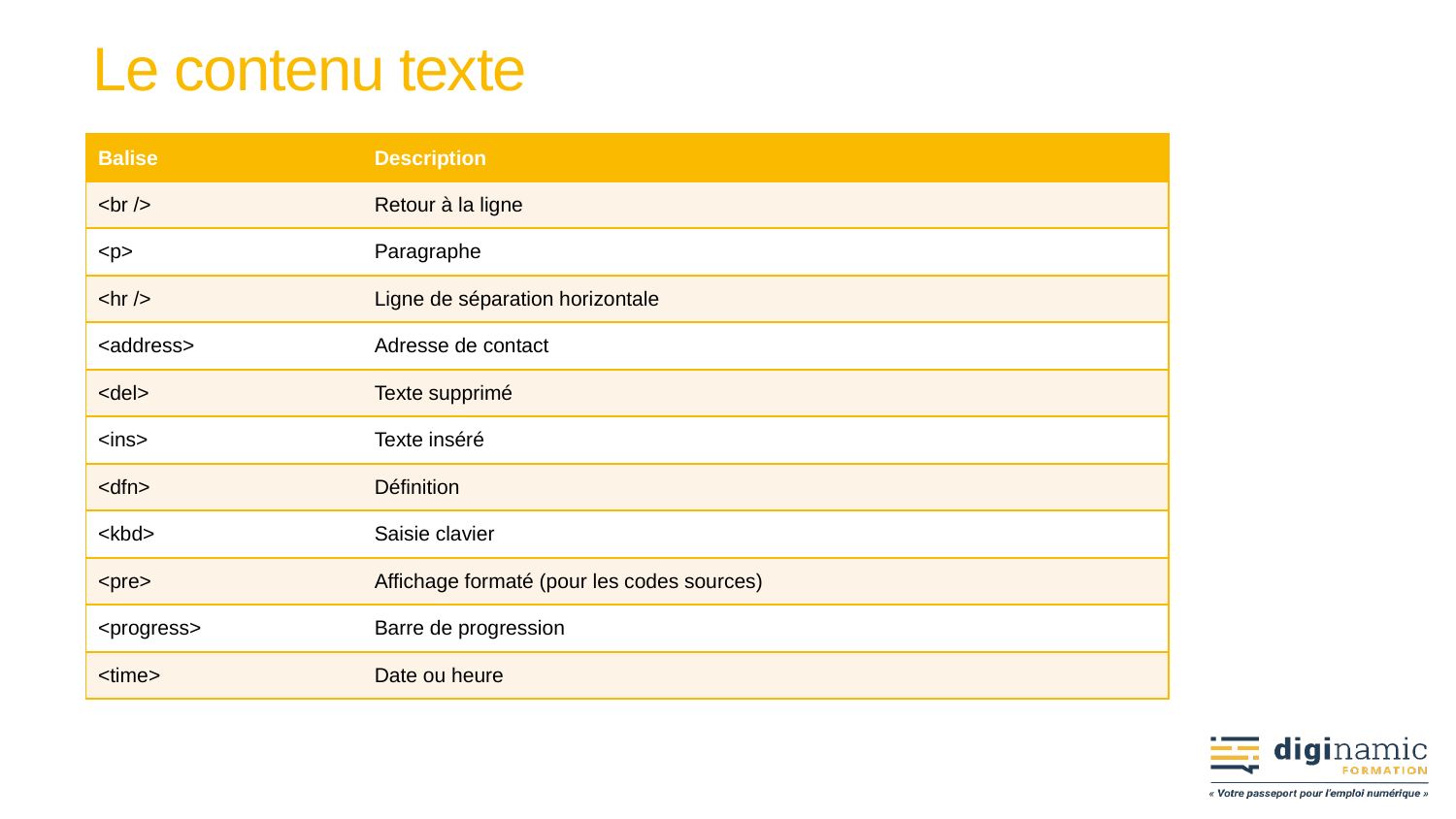

# Le contenu texte
| Balise | Description |
| --- | --- |
| <br /> | Retour à la ligne |
| <p> | Paragraphe |
| <hr /> | Ligne de séparation horizontale |
| <address> | Adresse de contact |
| <del> | Texte supprimé |
| <ins> | Texte inséré |
| <dfn> | Définition |
| <kbd> | Saisie clavier |
| <pre> | Affichage formaté (pour les codes sources) |
| <progress> | Barre de progression |
| <time> | Date ou heure |